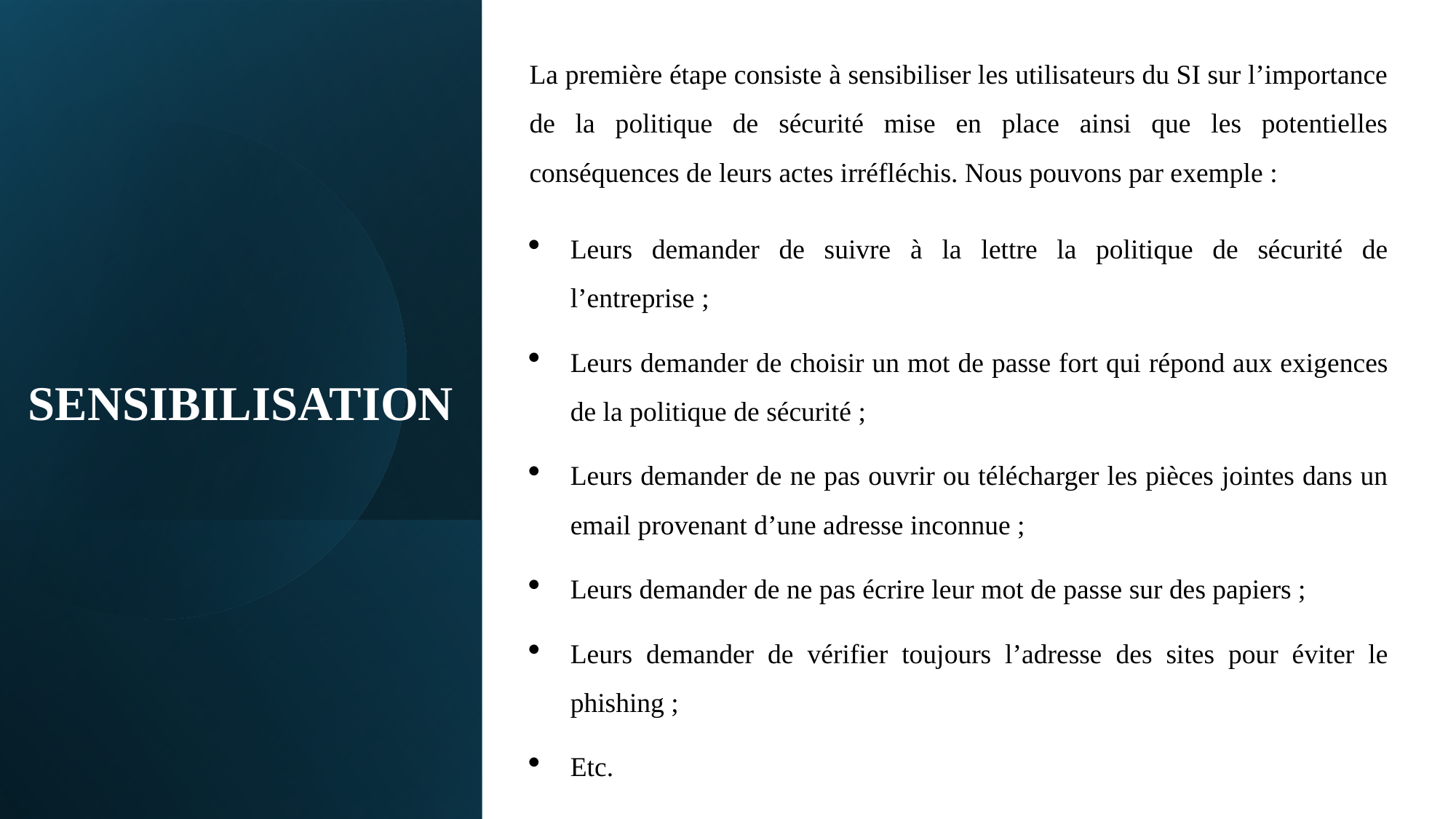

La première étape consiste à sensibiliser les utilisateurs du SI sur l’importance de la politique de sécurité mise en place ainsi que les potentielles conséquences de leurs actes irréfléchis. Nous pouvons par exemple :
Leurs demander de suivre à la lettre la politique de sécurité de l’entreprise ;
Leurs demander de choisir un mot de passe fort qui répond aux exigences de la politique de sécurité ;
Leurs demander de ne pas ouvrir ou télécharger les pièces jointes dans un email provenant d’une adresse inconnue ;
Leurs demander de ne pas écrire leur mot de passe sur des papiers ;
Leurs demander de vérifier toujours l’adresse des sites pour éviter le phishing ;
Etc.

# SENSIBILISATION